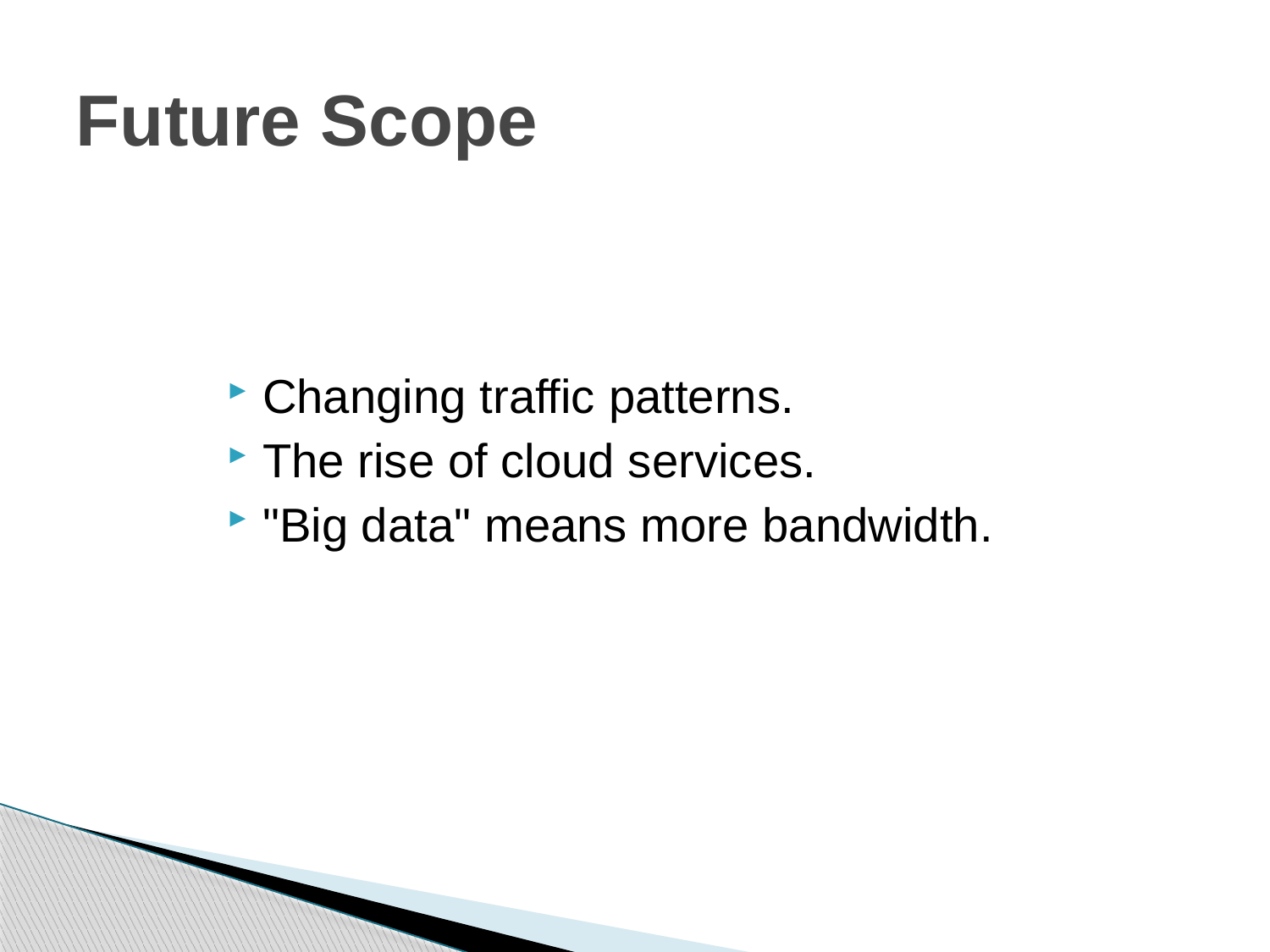

# Future Scope
Changing traffic patterns.
The rise of cloud services.
"Big data" means more bandwidth.